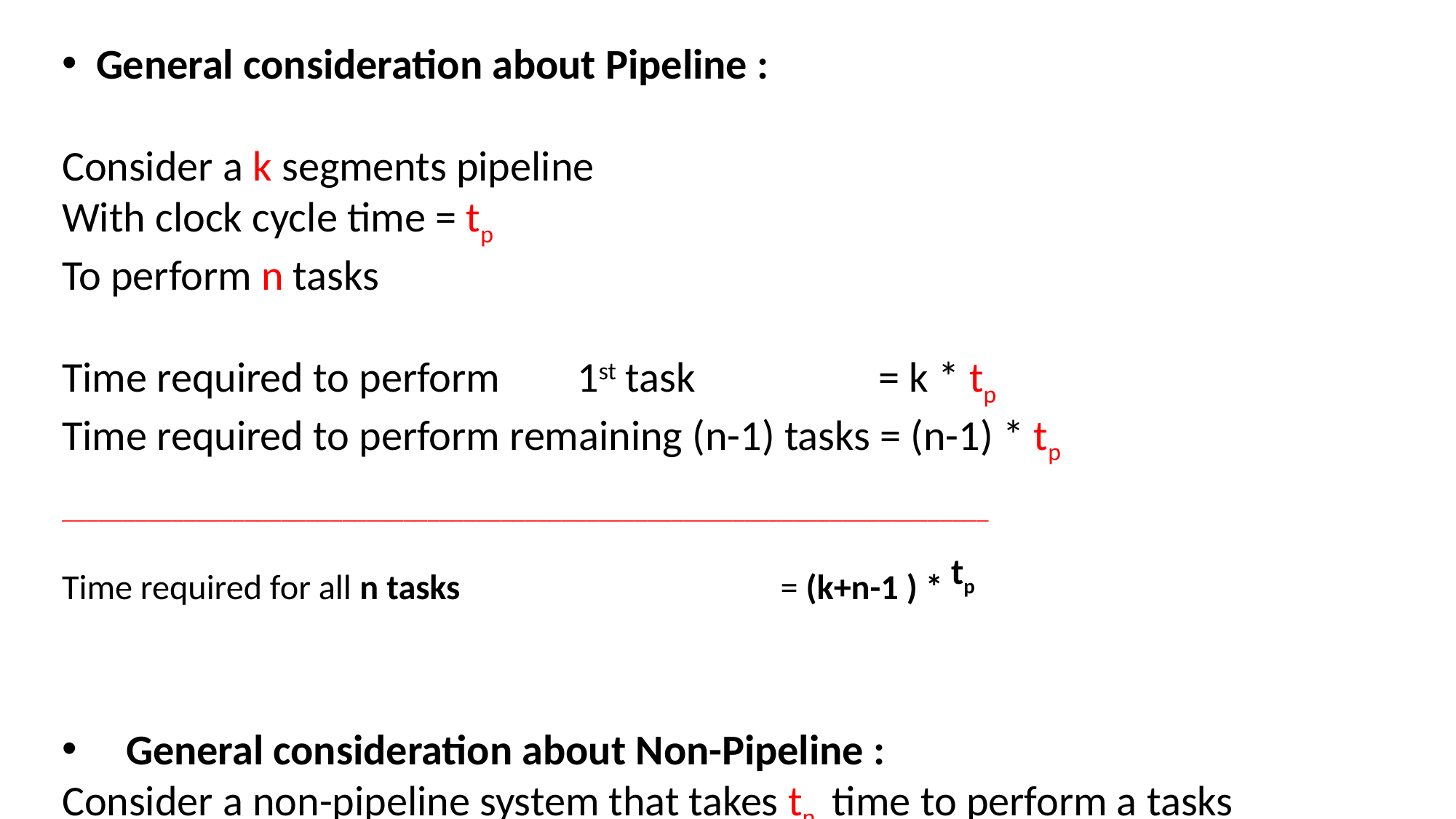

General consideration about Pipeline :

Consider a k segments pipeline
With clock cycle time = tp
To perform n tasks

Time required to perform        1st task                   = k * tp
Time required to perform remaining (n-1) tasks = (n-1) * tp
____________________________________________________________________________
Time required for all n tasks                                        = (k+n-1 ) * tp

 General consideration about Non-Pipeline :
Consider a non-pipeline system that takes tn   time to perform a tasks

Time required to perform n task = n*  tn